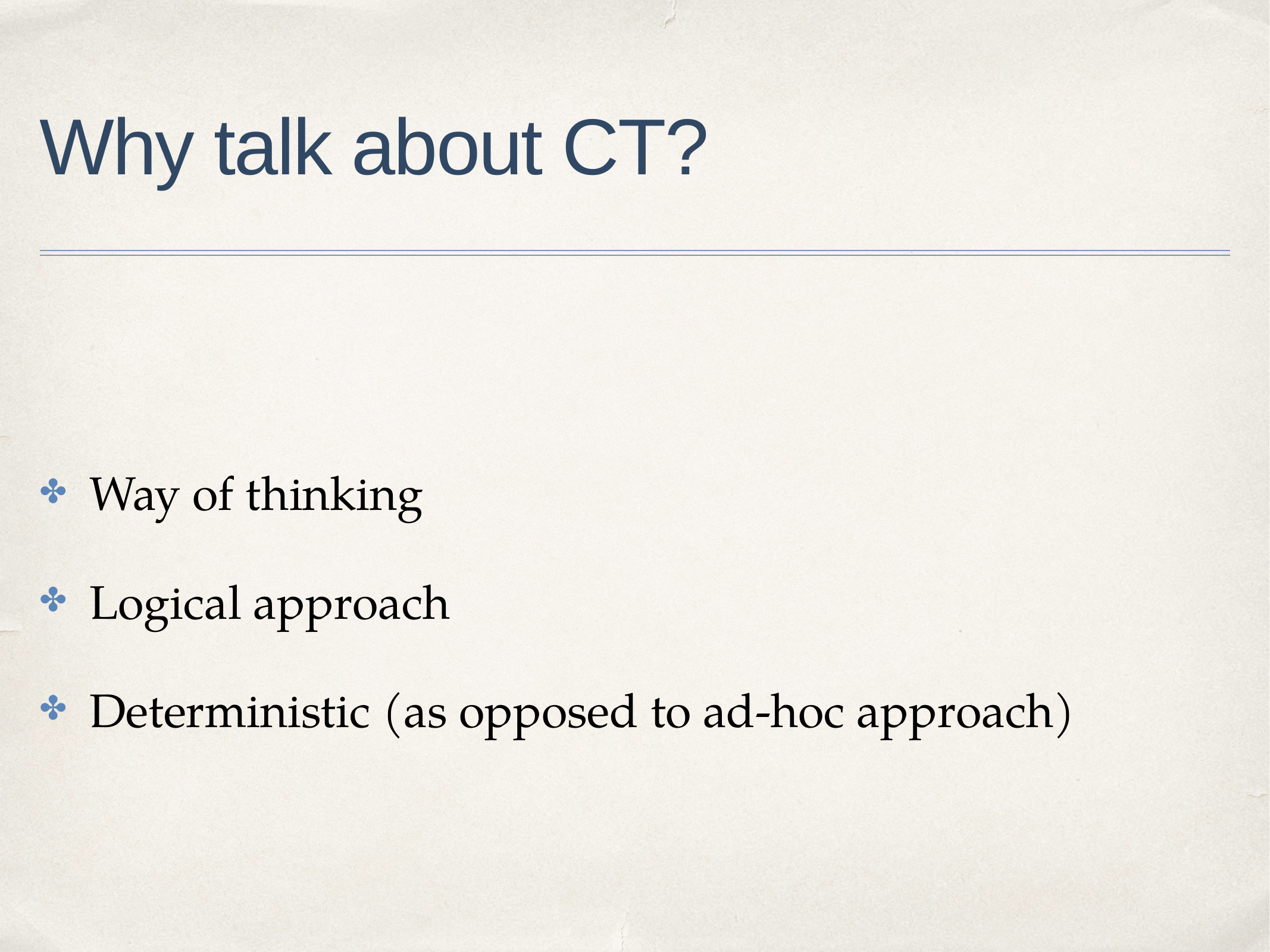

# Why talk about CT?
Way of thinking
Logical approach
Deterministic (as opposed to ad-hoc approach)